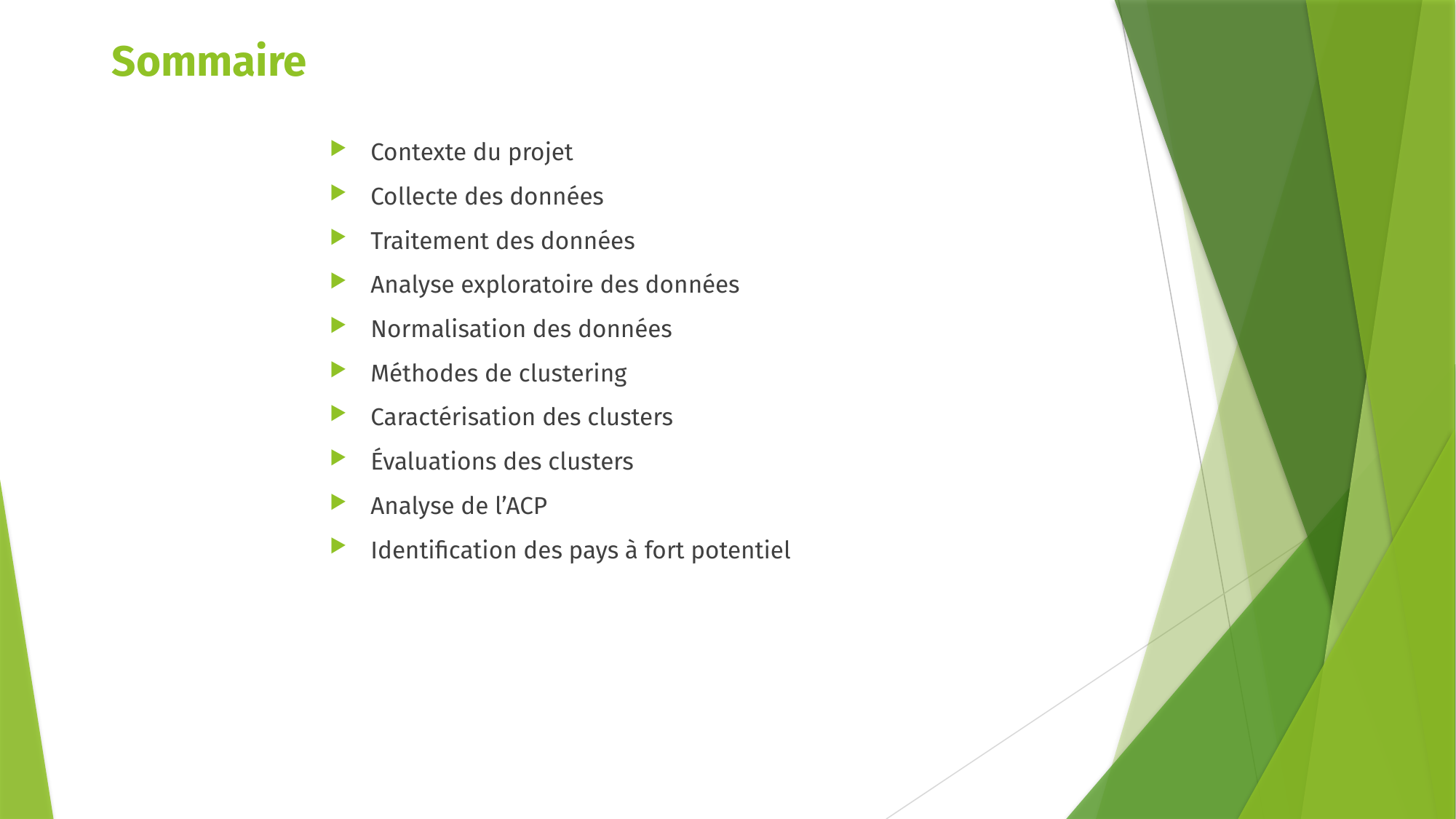

Sommaire
Contexte du projet
Collecte des données
Traitement des données
Analyse exploratoire des données
Normalisation des données
Méthodes de clustering
Caractérisation des clusters
Évaluations des clusters
Analyse de l’ACP
Identification des pays à fort potentiel